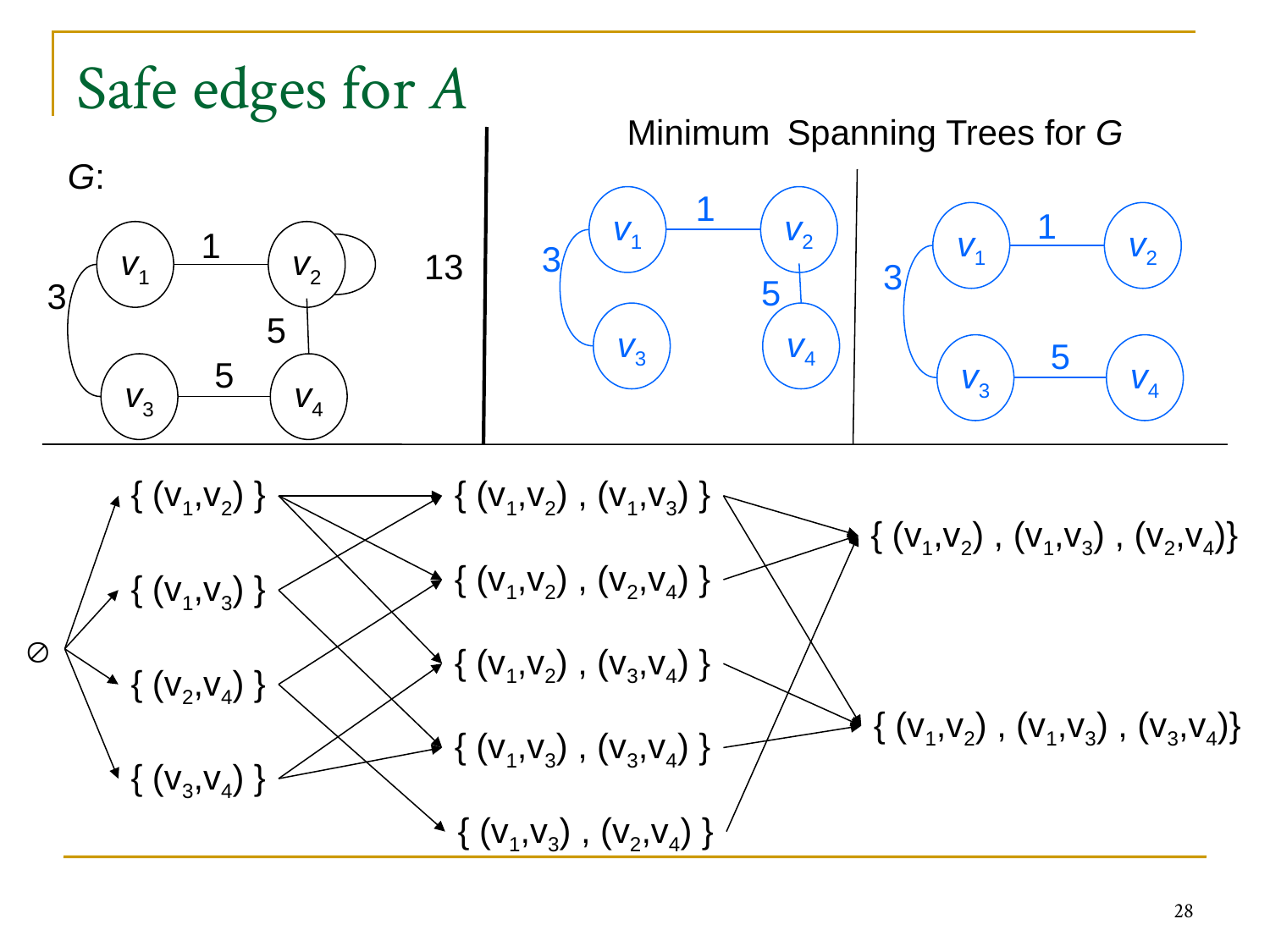

# Safe edges for A
Minimum
Spanning Trees for G

G:

1
v1
v2
1
v1
v2
1
v1
v2
3
13
3
5
3
5
v3
v4
5
v3
v4
5
v3
v4

{ (v1,v2) }
{ (v1,v2) , (v1,v3) }
{ (v1,v2) , (v1,v3) , (v2,v4)}
{ (v1,v2) , (v2,v4) }
{ (v1,v3) }
∅
{ (v1,v2) , (v3,v4) }
{ (v2,v4) }
{ (v1,v2) , (v1,v3) , (v3,v4)}
{ (v1,v3) , (v3,v4) }
{ (v3,v4) }
{ (v1,v3) , (v2,v4) }
28